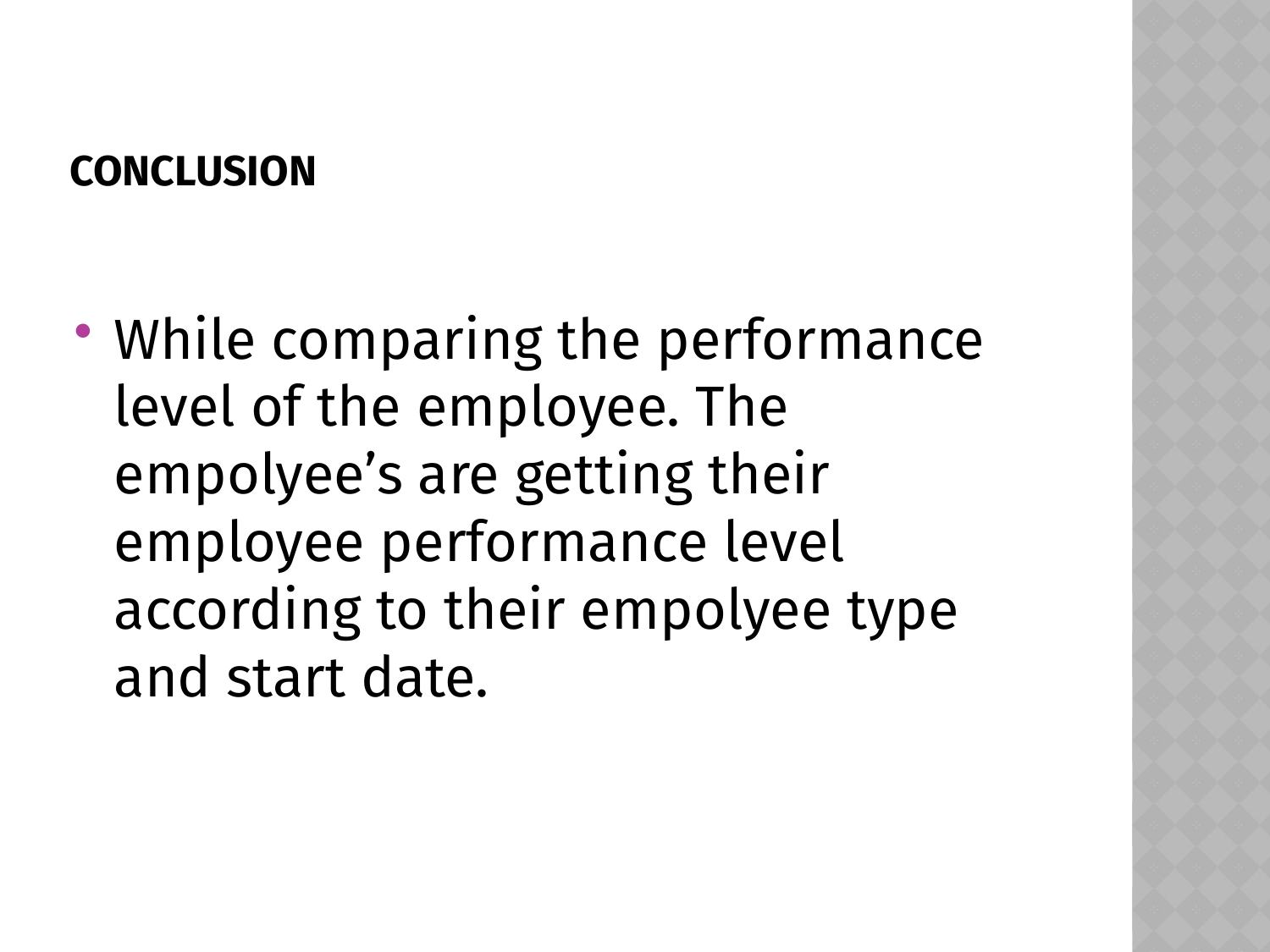

# conclusion
While comparing the performance level of the employee. The empolyee’s are getting their employee performance level according to their empolyee type and start date.